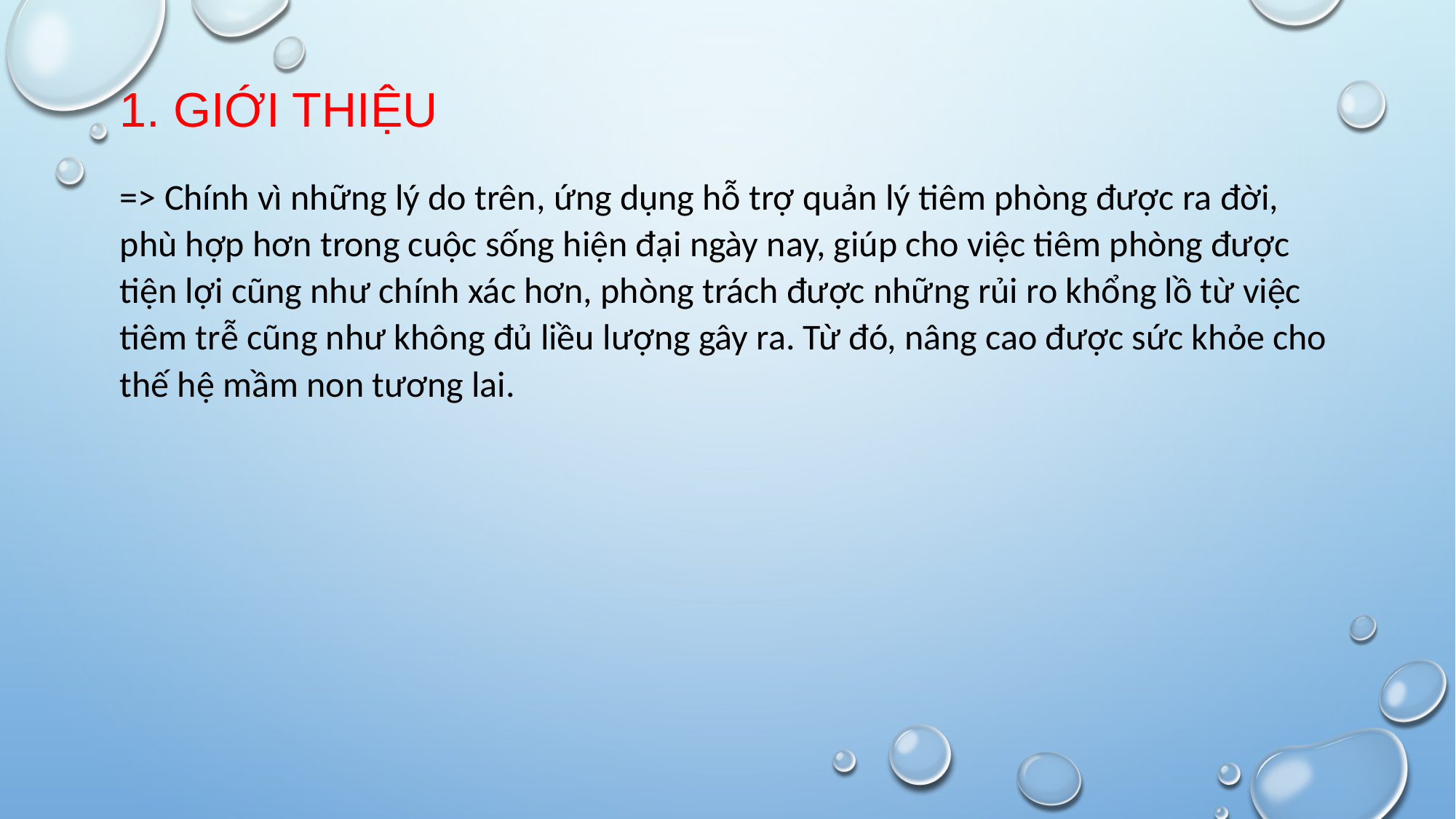

# 1. Giới thiệu
=> Chính vì những lý do trên, ứng dụng hỗ trợ quản lý tiêm phòng được ra đời, phù hợp hơn trong cuộc sống hiện đại ngày nay, giúp cho việc tiêm phòng được tiện lợi cũng như chính xác hơn, phòng trách được những rủi ro khổng lồ từ việc tiêm trễ cũng như không đủ liều lượng gây ra. Từ đó, nâng cao được sức khỏe cho thế hệ mầm non tương lai.